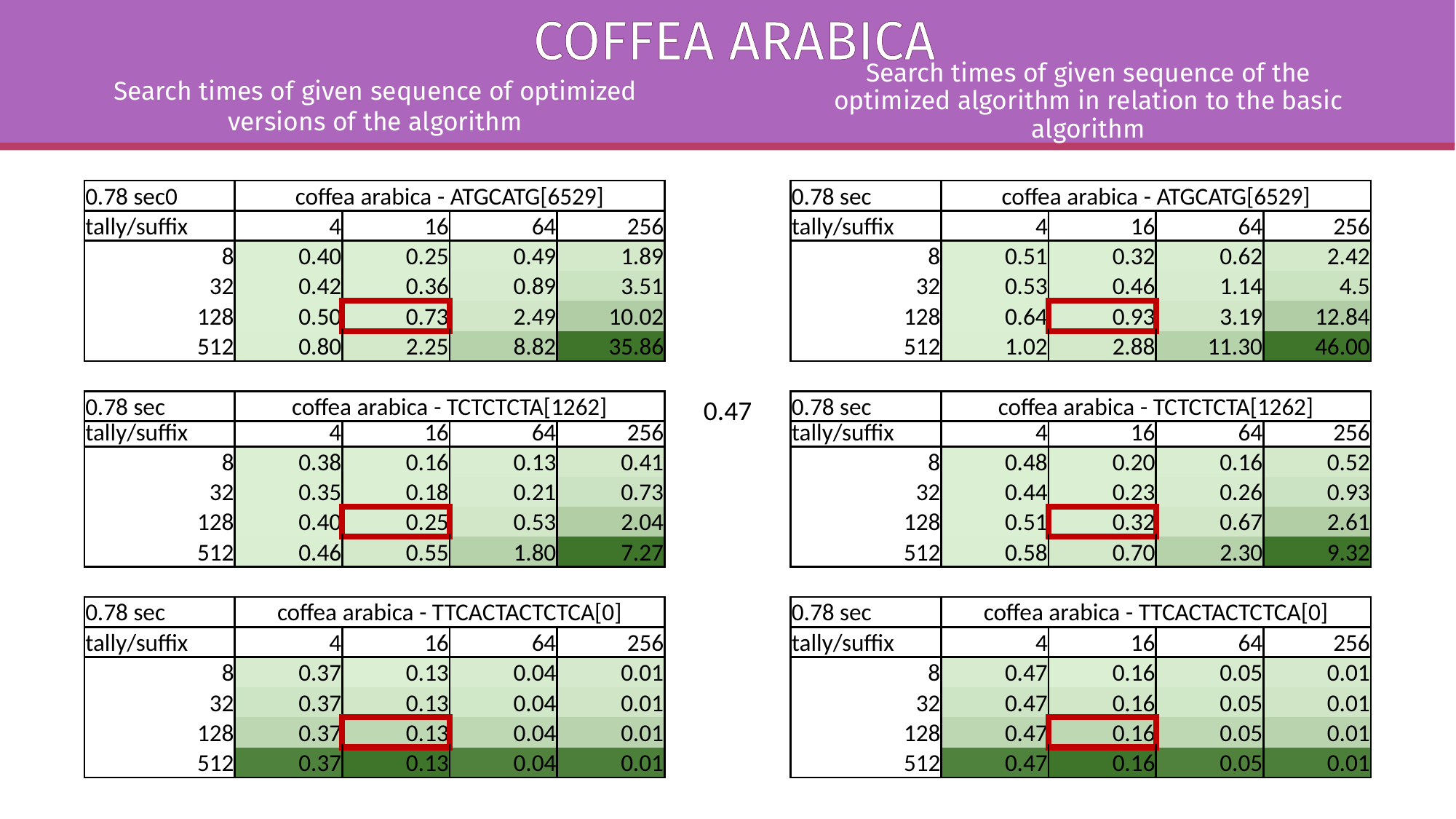

# coffea arabica
Search times of given sequence of the optimized algorithm in relation to the basic algorithm
Search times of given sequence of optimized versions of the algorithm
| 0.78 sec0 | coffea arabica - ATGCATG[6529] |  |  |  |  | 0.78 sec | coffea arabica - ATGCATG[6529] |  |  |  |
| --- | --- | --- | --- | --- | --- | --- | --- | --- | --- | --- |
| tally/suffix | 4 | 16 | 64 | 256 |  | tally/suffix | 4 | 16 | 64 | 256 |
| 8 | 0.40 | 0.25 | 0.49 | 1.89 |  | 8 | 0.51 | 0.32 | 0.62 | 2.42 |
| 32 | 0.42 | 0.36 | 0.89 | 3.51 |  | 32 | 0.53 | 0.46 | 1.14 | 4.5 |
| 128 | 0.50 | 0.73 | 2.49 | 10.02 |  | 128 | 0.64 | 0.93 | 3.19 | 12.84 |
| 512 | 0.80 | 2.25 | 8.82 | 35.86 |  | 512 | 1.02 | 2.88 | 11.30 | 46.00 |
|  |  |  |  |  |  |  |  |  |  |  |
| 0.78 sec | coffea arabica - TCTCTCTA[1262] |  |  |  |  | 0.78 sec | coffea arabica - TCTCTCTA[1262] |  |  |  |
| tally/suffix | 4 | 16 | 64 | 256 |  | tally/suffix | 4 | 16 | 64 | 256 |
| 8 | 0.38 | 0.16 | 0.13 | 0.41 |  | 8 | 0.48 | 0.20 | 0.16 | 0.52 |
| 32 | 0.35 | 0.18 | 0.21 | 0.73 |  | 32 | 0.44 | 0.23 | 0.26 | 0.93 |
| 128 | 0.40 | 0.25 | 0.53 | 2.04 |  | 128 | 0.51 | 0.32 | 0.67 | 2.61 |
| 512 | 0.46 | 0.55 | 1.80 | 7.27 |  | 512 | 0.58 | 0.70 | 2.30 | 9.32 |
|  |  |  |  |  |  |  |  |  |  |  |
| 0.78 sec | coffea arabica - TTCACTACTCTCA[0] |  |  |  |  | 0.78 sec | coffea arabica - TTCACTACTCTCA[0] |  |  |  |
| tally/suffix | 4 | 16 | 64 | 256 |  | tally/suffix | 4 | 16 | 64 | 256 |
| 8 | 0.37 | 0.13 | 0.04 | 0.01 |  | 8 | 0.47 | 0.16 | 0.05 | 0.01 |
| 32 | 0.37 | 0.13 | 0.04 | 0.01 |  | 32 | 0.47 | 0.16 | 0.05 | 0.01 |
| 128 | 0.37 | 0.13 | 0.04 | 0.01 |  | 128 | 0.47 | 0.16 | 0.05 | 0.01 |
| 512 | 0.37 | 0.13 | 0.04 | 0.01 |  | 512 | 0.47 | 0.16 | 0.05 | 0.01 |
0.47